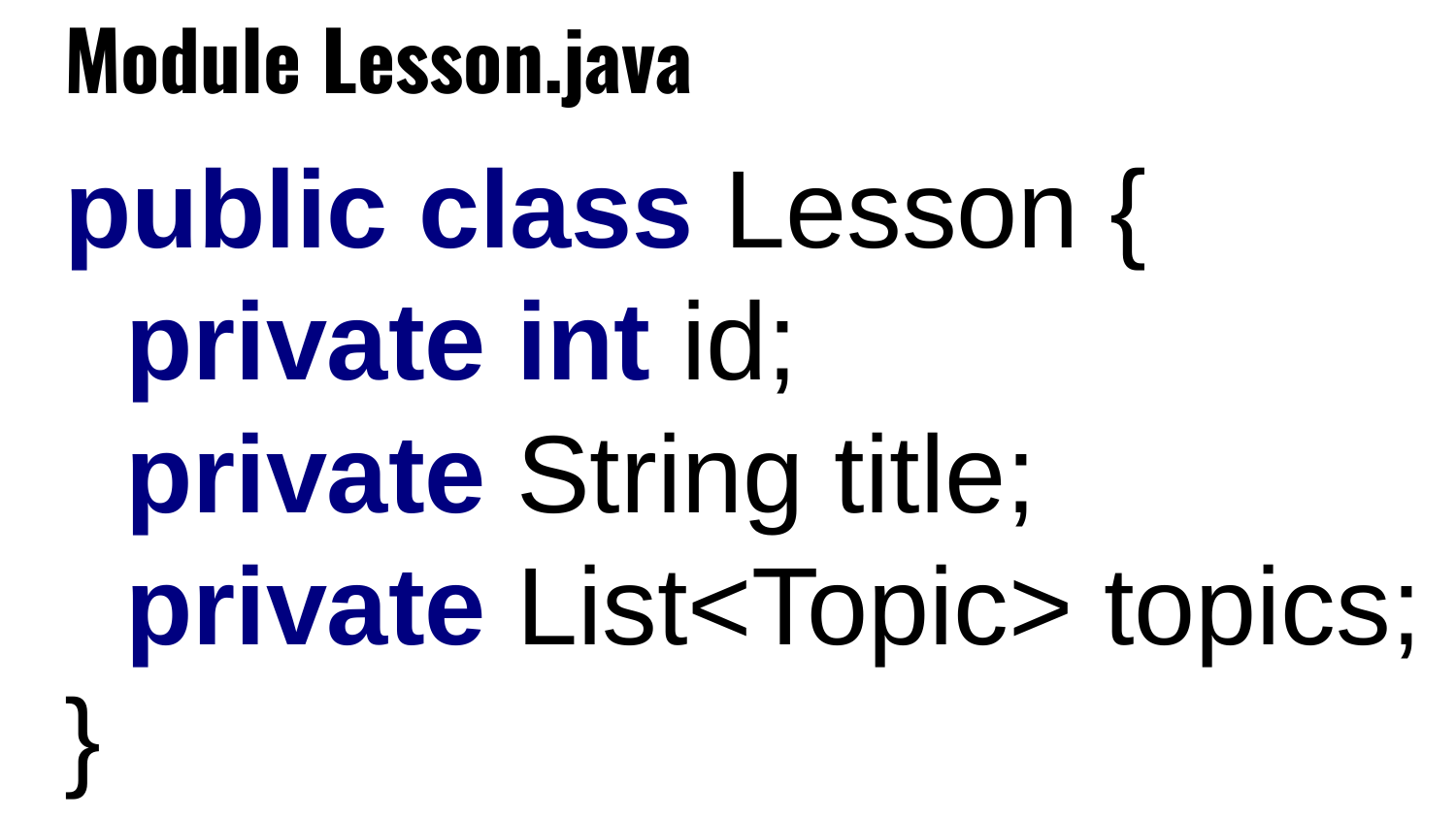

# Module Lesson.java
public class Lesson {
  private int id;
  private String title;
  private List<Topic> topics;
}